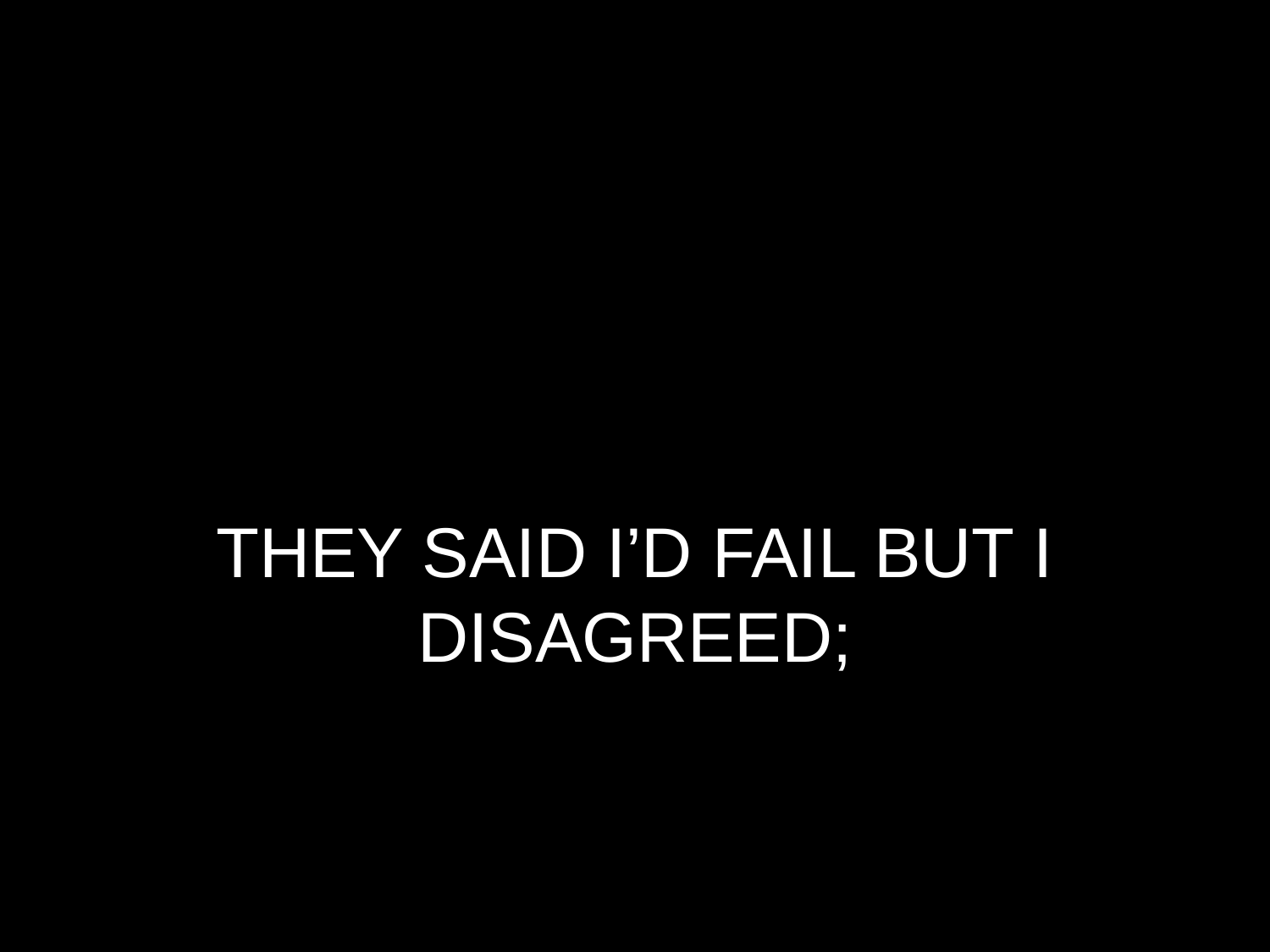

# THEY SAID I’D FAIL BUT I DISAGREED;